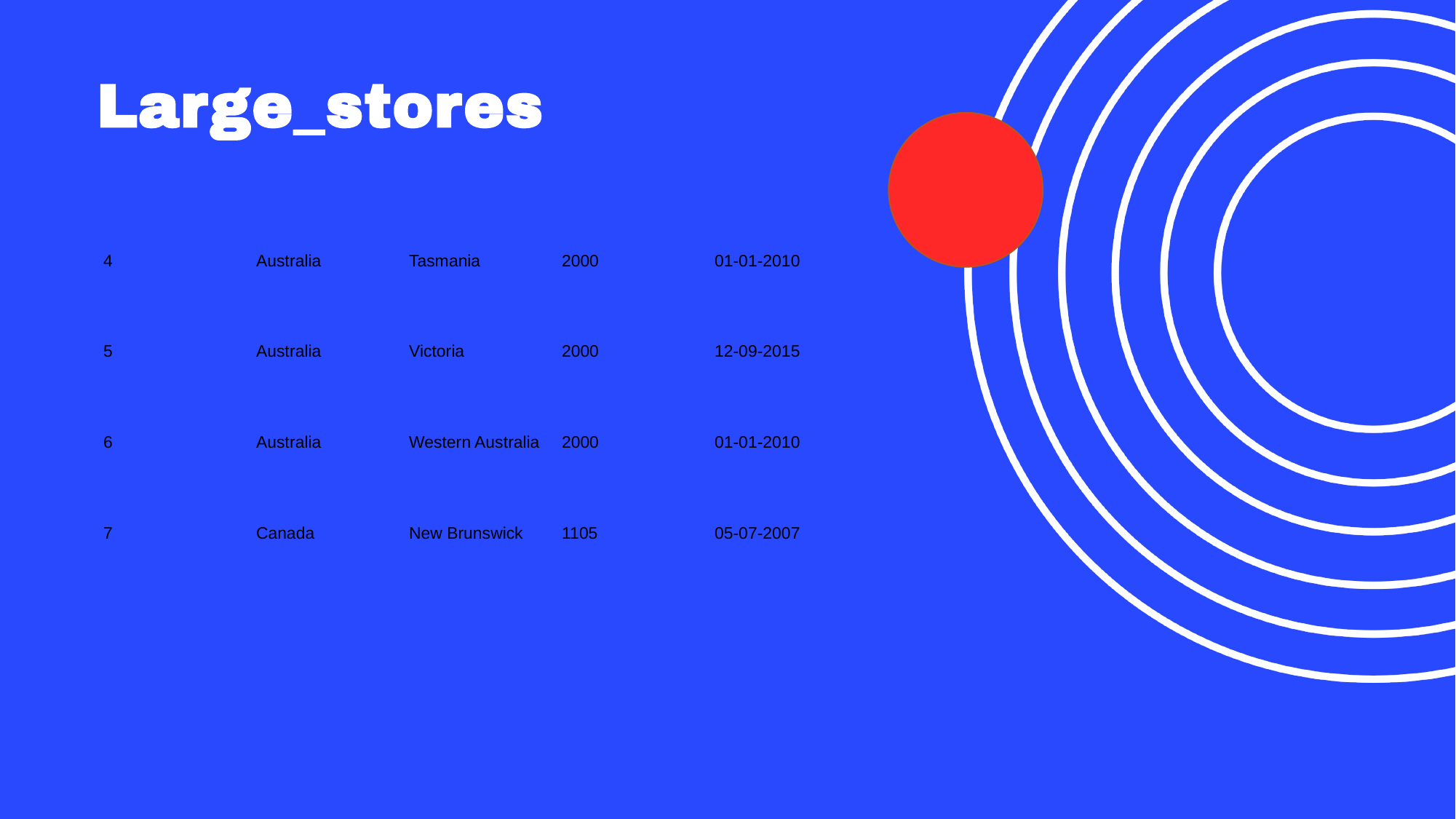

# Large_stores
| 4 | Australia | Tasmania | 2000 | 01-01-2010 |
| --- | --- | --- | --- | --- |
| 5 | Australia | Victoria | 2000 | 12-09-2015 |
| 6 | Australia | Western Australia | 2000 | 01-01-2010 |
| 7 | Canada | New Brunswick | 1105 | 05-07-2007 |